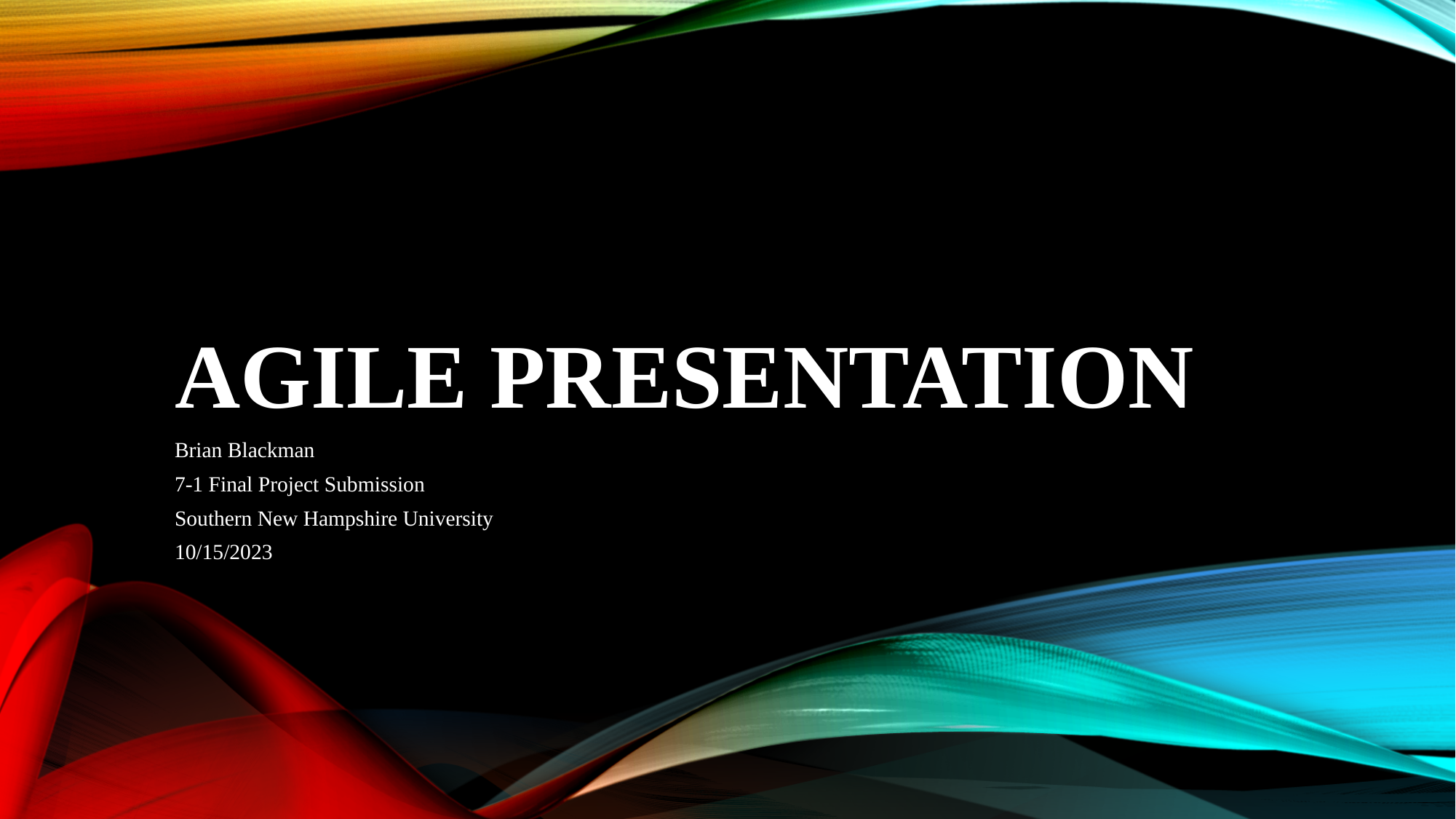

# Agile Presentation
Brian Blackman
7-1 Final Project Submission
Southern New Hampshire University
10/15/2023